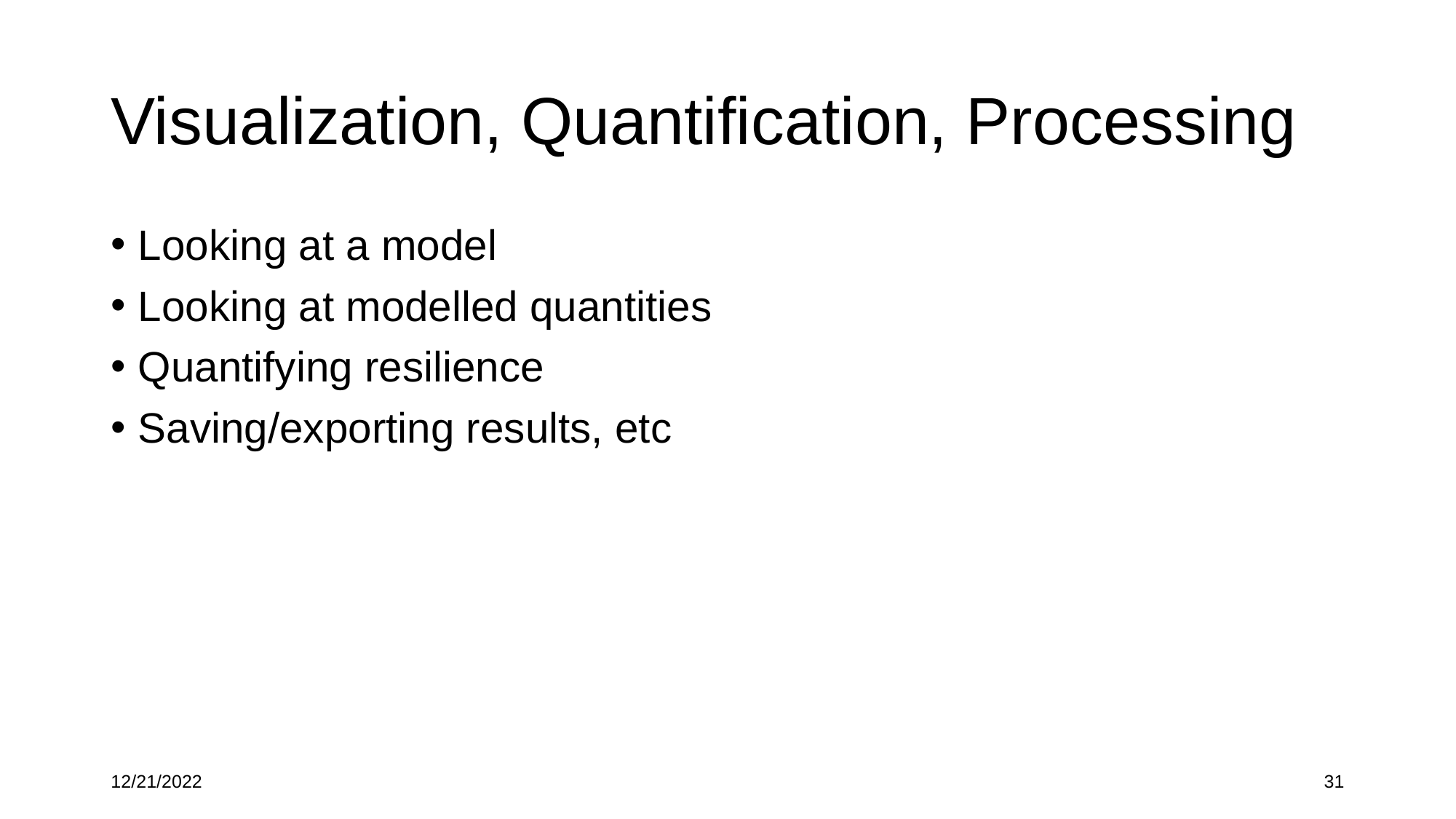

# Visualization, Quantification, Processing
Looking at a model
Looking at modelled quantities
Quantifying resilience
Saving/exporting results, etc
12/21/2022
31